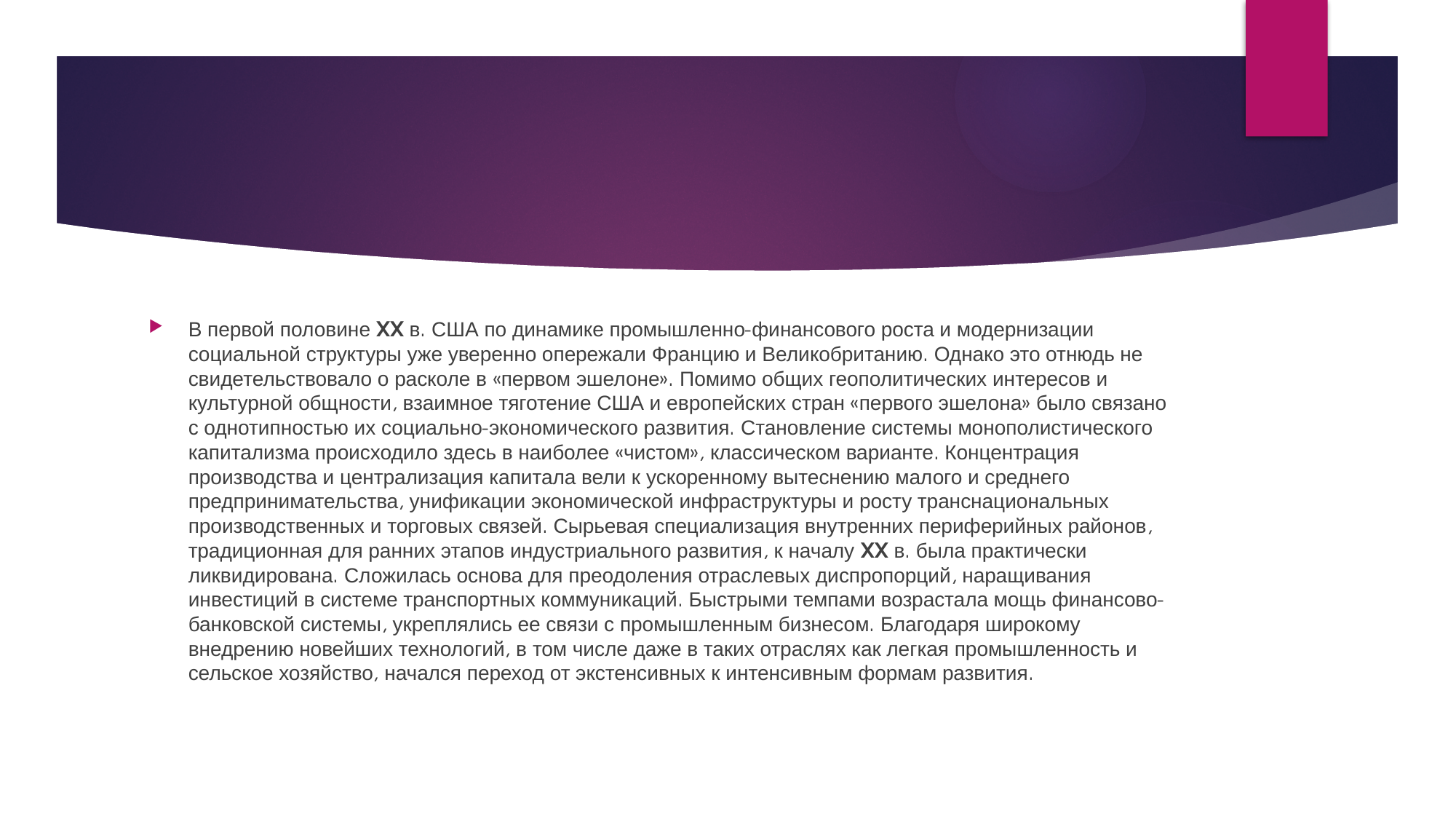

#
В первой половине XX в. США по динамике промышленно-финансового роста и модернизации социальной структуры уже уверенно опережали Францию и Великобританию. Однако это отнюдь не свидетельствовало о расколе в «первом эшелоне». Помимо общих геополитических интересов и культурной общности, взаимное тяготение США и европейских стран «первого эшелона» было связано с однотипностью их социально-экономического развития. Становление системы монополистического капитализма происходило здесь в наиболее «чистом», классическом варианте. Концентрация производства и централизация капитала вели к ускоренному вытеснению малого и среднего предпринимательства, унификации экономической инфраструктуры и росту транснациональных производственных и торговых связей. Сырьевая специализация внутренних периферийных районов, традиционная для ранних этапов индустриального развития, к началу XX в. была практически ликвидирована. Сложилась основа для преодоления отраслевых диспропорций, наращивания инвестиций в системе транспортных коммуникаций. Быстрыми темпами возрастала мощь финансово-банковской системы, укреплялись ее связи с промышленным бизнесом. Благодаря широкому внедрению новейших технологий, в том числе даже в таких отраслях как легкая промышленность и сельское хозяйство, начался переход от экстенсивных к интенсивным формам развития.